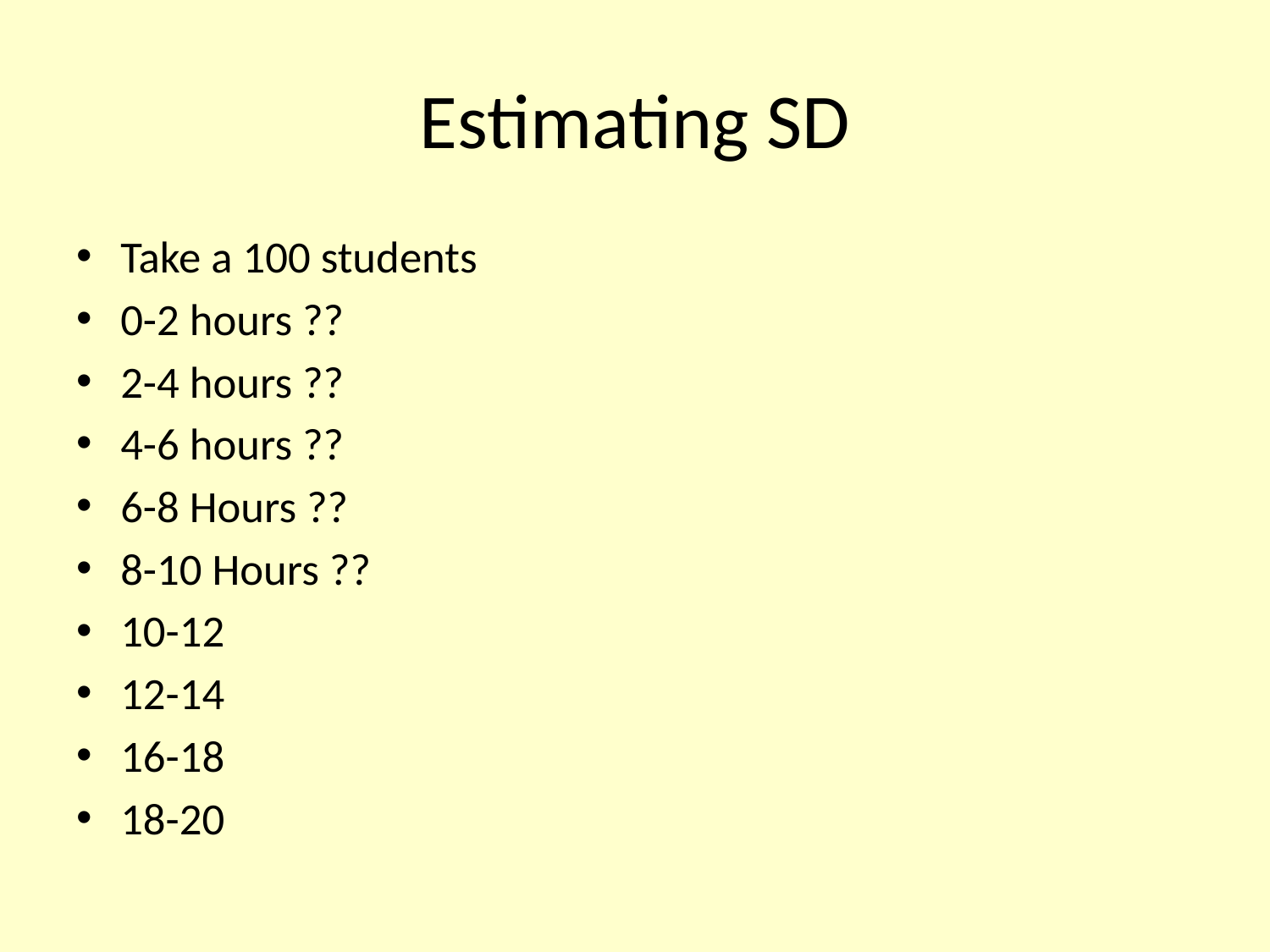

# Estimating SD
Take a 100 students
0-2 hours ??
2-4 hours ??
4-6 hours ??
6-8 Hours ??
8-10 Hours ??
10-12
12-14
16-18
18-20